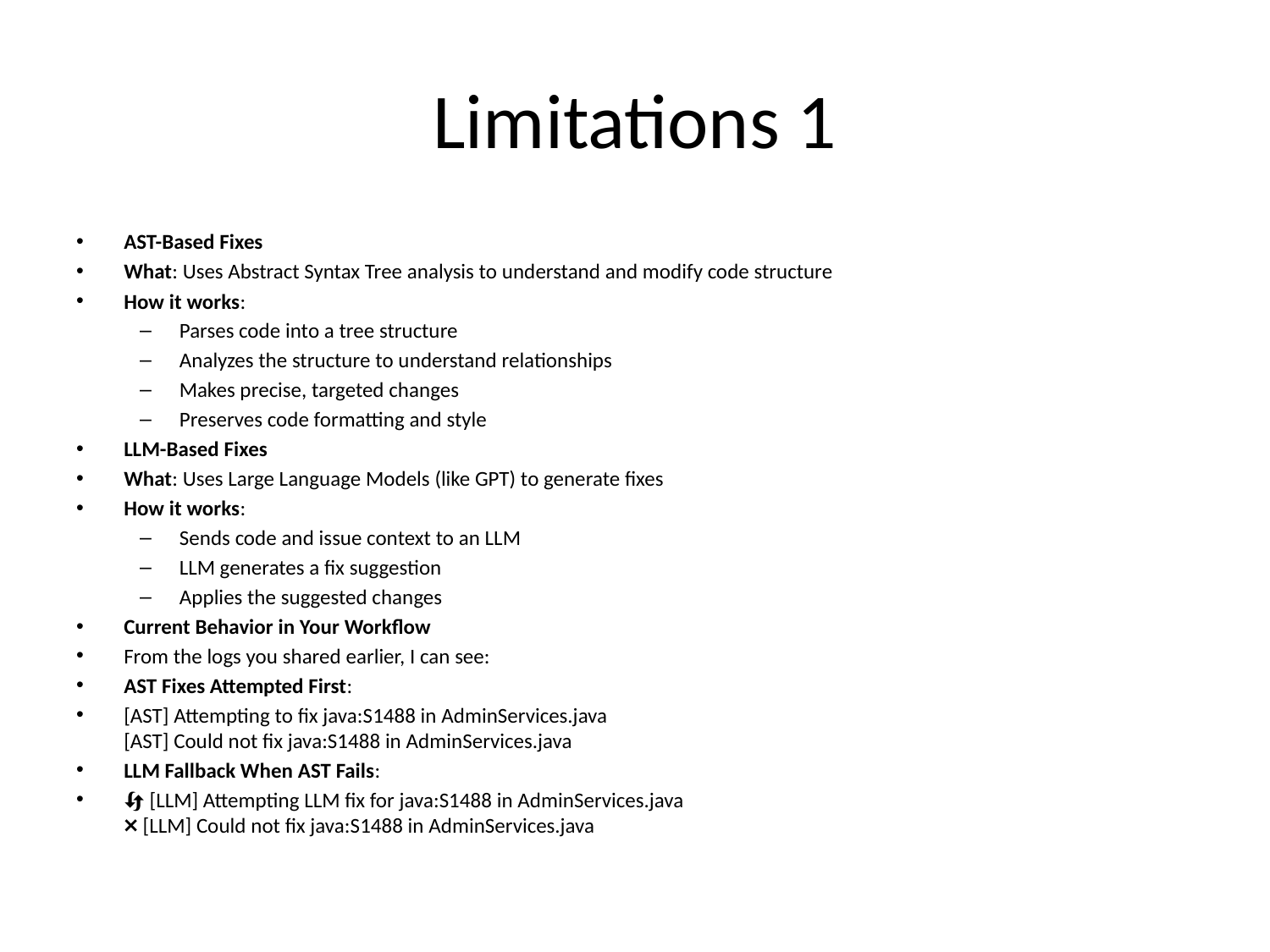

# Limitations 1
AST-Based Fixes
What: Uses Abstract Syntax Tree analysis to understand and modify code structure
How it works:
Parses code into a tree structure
Analyzes the structure to understand relationships
Makes precise, targeted changes
Preserves code formatting and style
LLM-Based Fixes
What: Uses Large Language Models (like GPT) to generate fixes
How it works:
Sends code and issue context to an LLM
LLM generates a fix suggestion
Applies the suggested changes
Current Behavior in Your Workflow
From the logs you shared earlier, I can see:
AST Fixes Attempted First:
[AST] Attempting to fix java:S1488 in AdminServices.java
[AST] Could not fix java:S1488 in AdminServices.java
LLM Fallback When AST Fails:
🔄 [LLM] Attempting LLM fix for java:S1488 in AdminServices.java
❌ [LLM] Could not fix java:S1488 in AdminServices.java